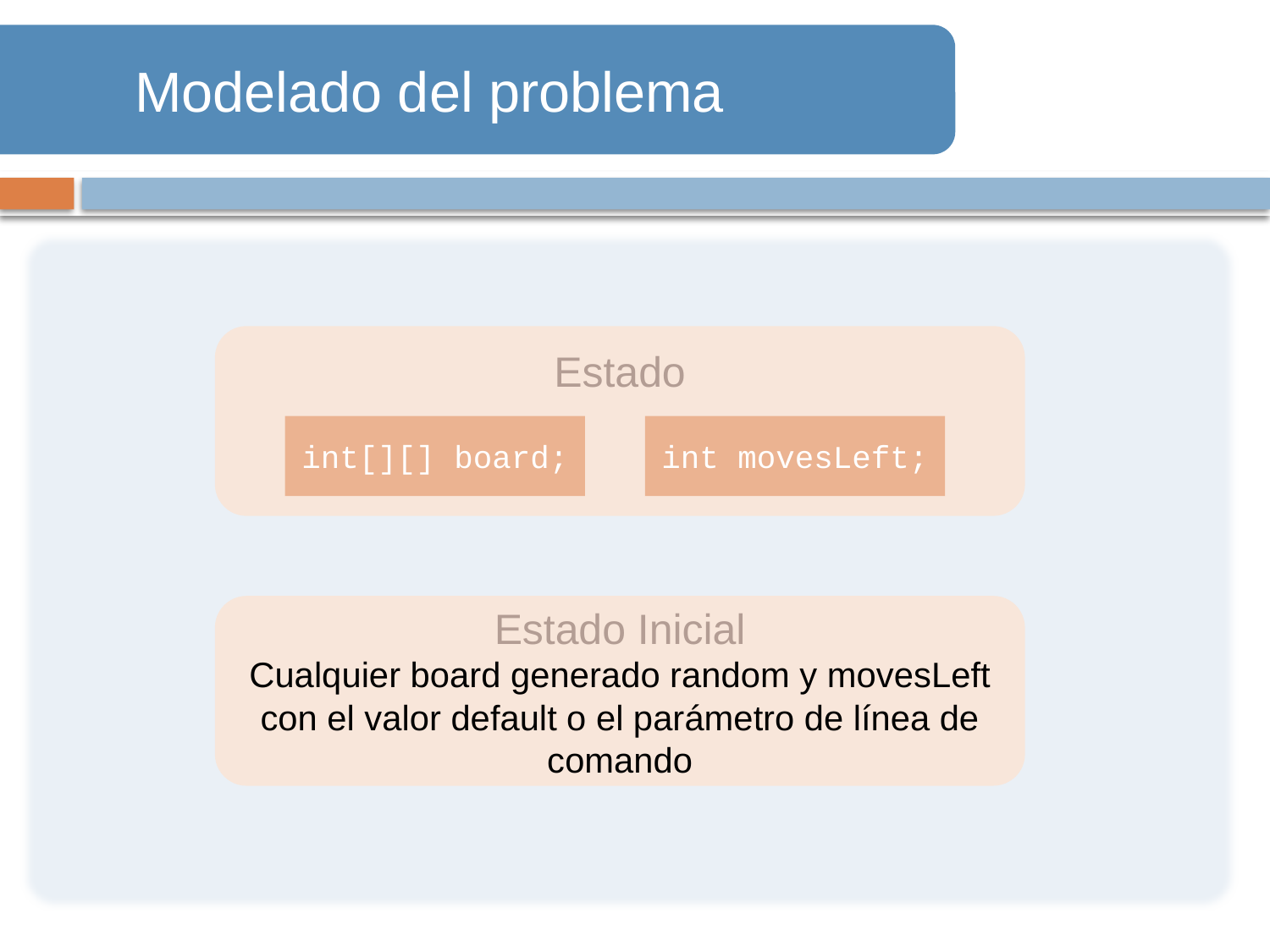

Modelado del problema

Estado

int[][] board;
int movesLeft;

Estado Inicial
Cualquier board generado random y movesLeft con el valor default o el parámetro de línea de comando